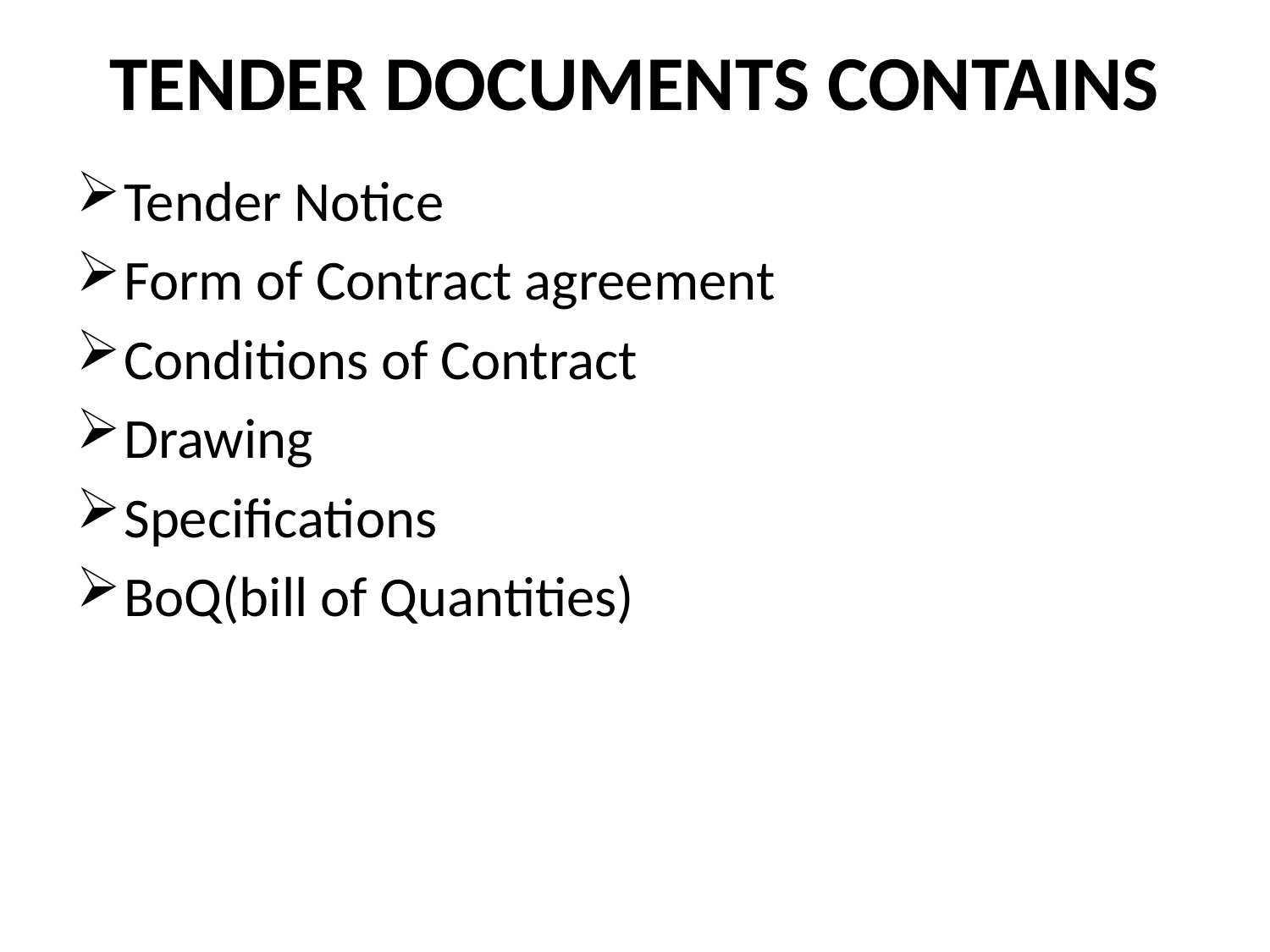

# TENDER DOCUMENTS CONTAINS
Tender Notice
Form of Contract agreement
Conditions of Contract
Drawing
Specifications
BoQ(bill of Quantities)